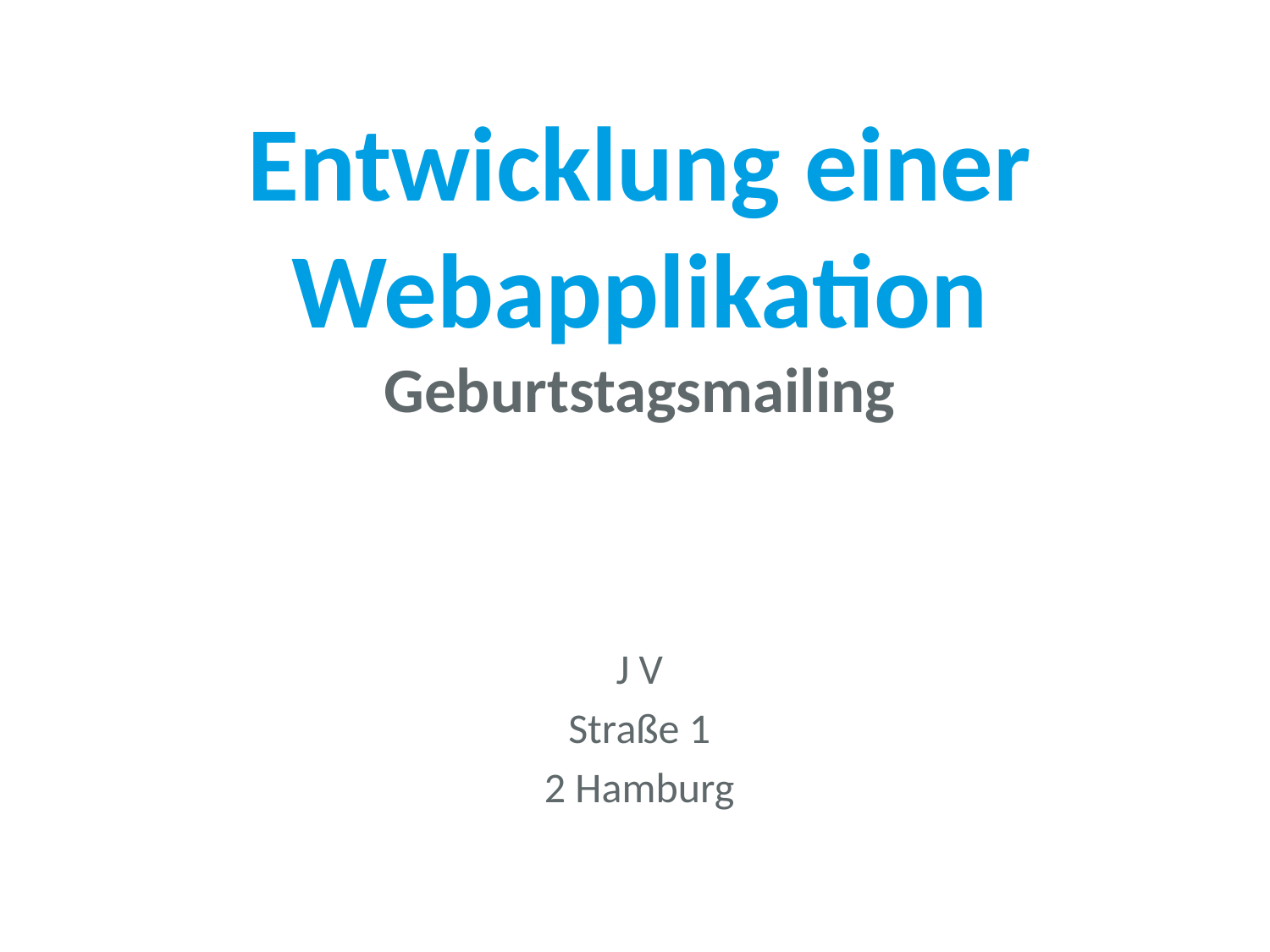

# Entwicklung einer Webapplikation Geburtstagsmailing
J V
Straße 1
2 Hamburg